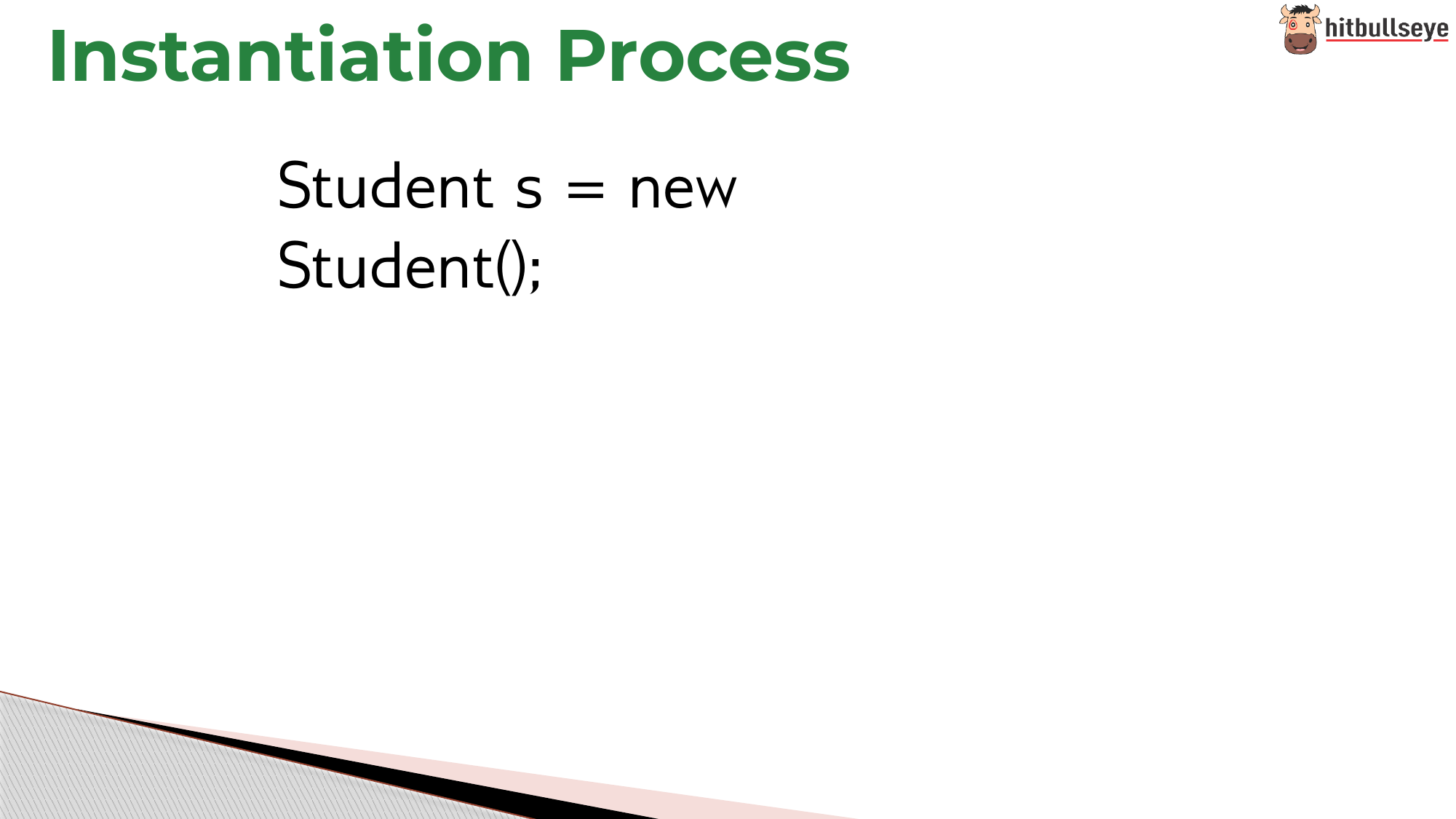

Instantiation Process
Student s = new
Student();